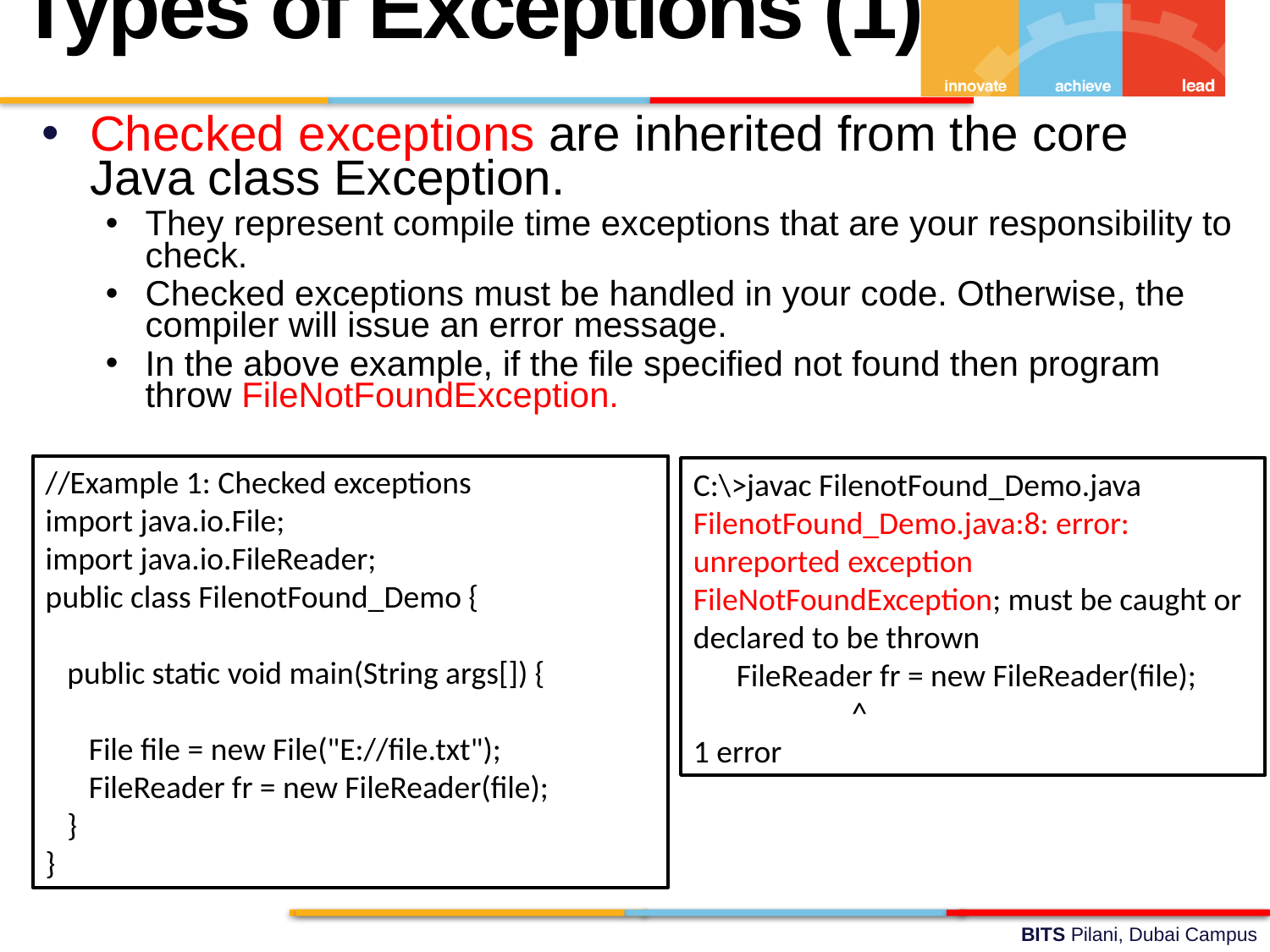

Types of Exceptions (1)
Checked exceptions are inherited from the core Java class Exception.
They represent compile time exceptions that are your responsibility to check.
Checked exceptions must be handled in your code. Otherwise, the compiler will issue an error message.
In the above example, if the file specified not found then program throw FileNotFoundException.

//Example 1: Checked exceptions
import java.io.File;
import java.io.FileReader;
public class FilenotFound_Demo {

   public static void main(String args[]) {
      File file = new File("E://file.txt");
      FileReader fr = new FileReader(file);
   }
}
C:\>javac FilenotFound_Demo.java
FilenotFound_Demo.java:8: error: unreported exception FileNotFoundException; must be caught or declared to be thrown
      FileReader fr = new FileReader(file);
                      ^
1 error